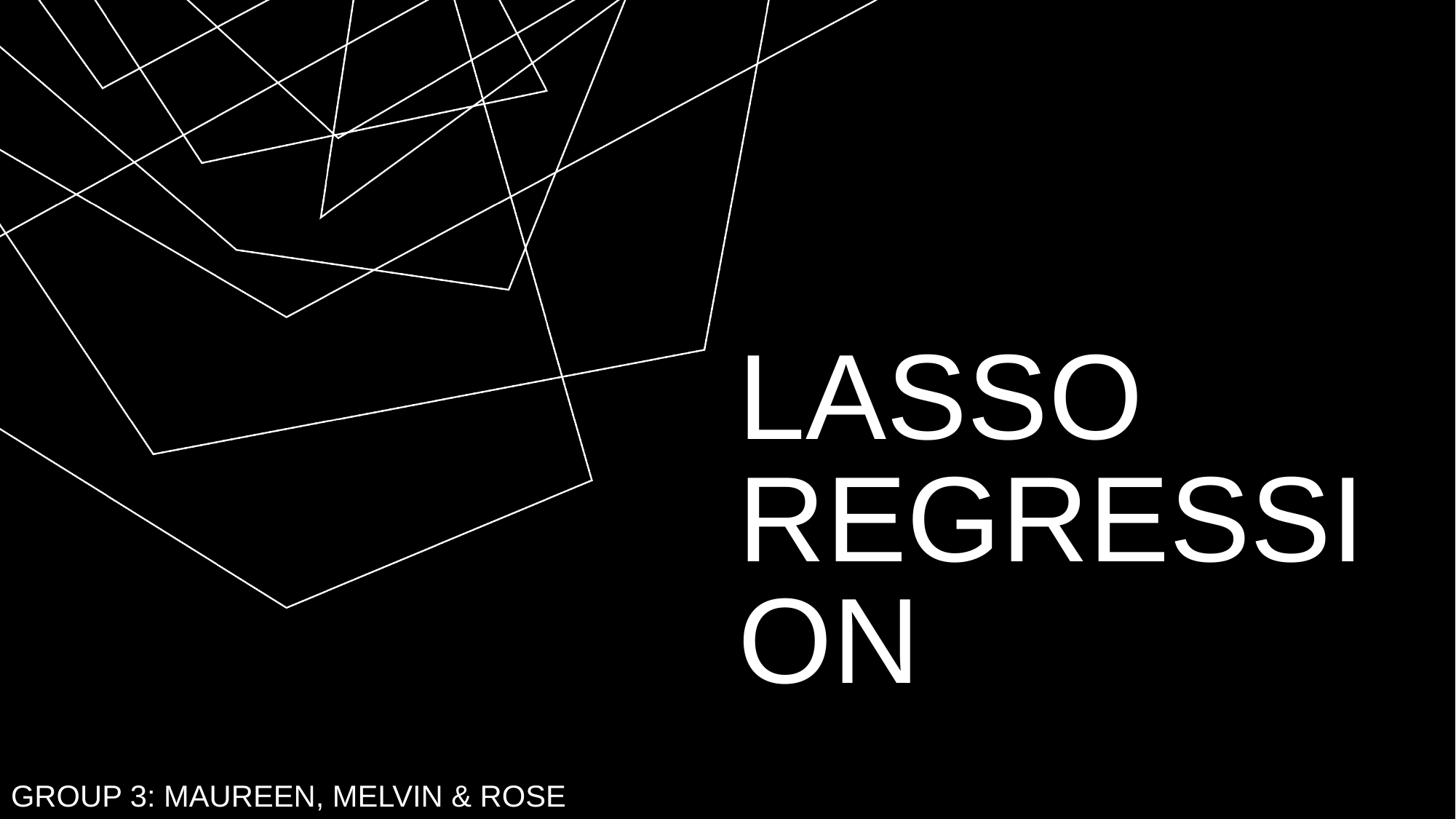

# LASSO REGRESSION
GROUP 3: MAUREEN, MELVIN & ROSE